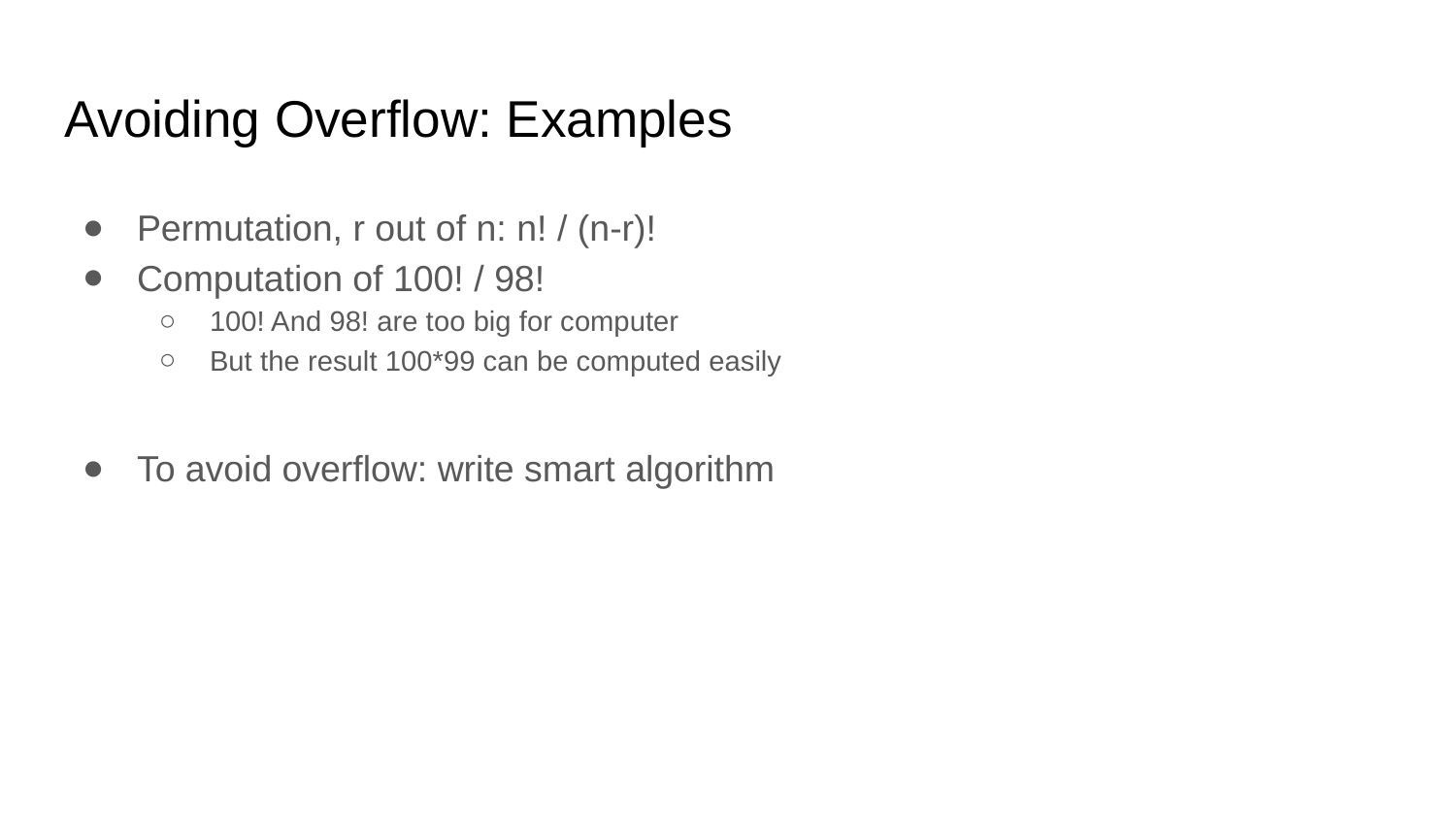

# Avoiding Overflow: Examples
Permutation, r out of n: n! / (n-r)!
Computation of 100! / 98!
100! And 98! are too big for computer
But the result 100*99 can be computed easily

To avoid overflow: write smart algorithm